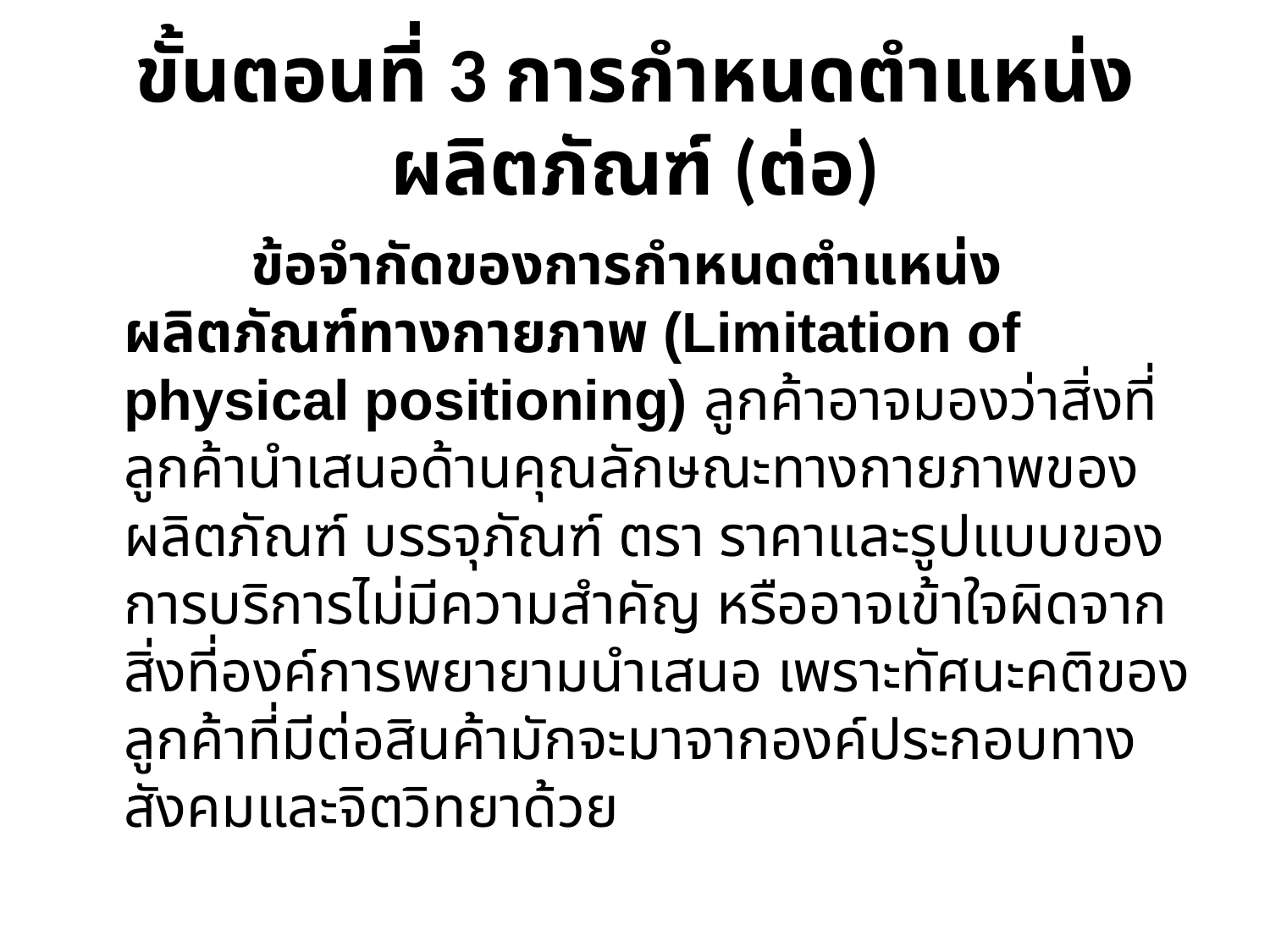

# ขั้นตอนที่ 3 การกำหนดตำแหน่งผลิตภัณฑ์ (ต่อ)
		ข้อจำกัดของการกำหนดตำแหน่งผลิตภัณฑ์ทางกายภาพ (Limitation of physical positioning) ลูกค้าอาจมองว่าสิ่งที่ลูกค้านำเสนอด้านคุณลักษณะทางกายภาพของผลิตภัณฑ์ บรรจุภัณฑ์ ตรา ราคาและรูปแบบของการบริการไม่มีความสำคัญ หรืออาจเข้าใจผิดจากสิ่งที่องค์การพยายามนำเสนอ เพราะทัศนะคติของลูกค้าที่มีต่อสินค้ามักจะมาจากองค์ประกอบทางสังคมและจิตวิทยาด้วย